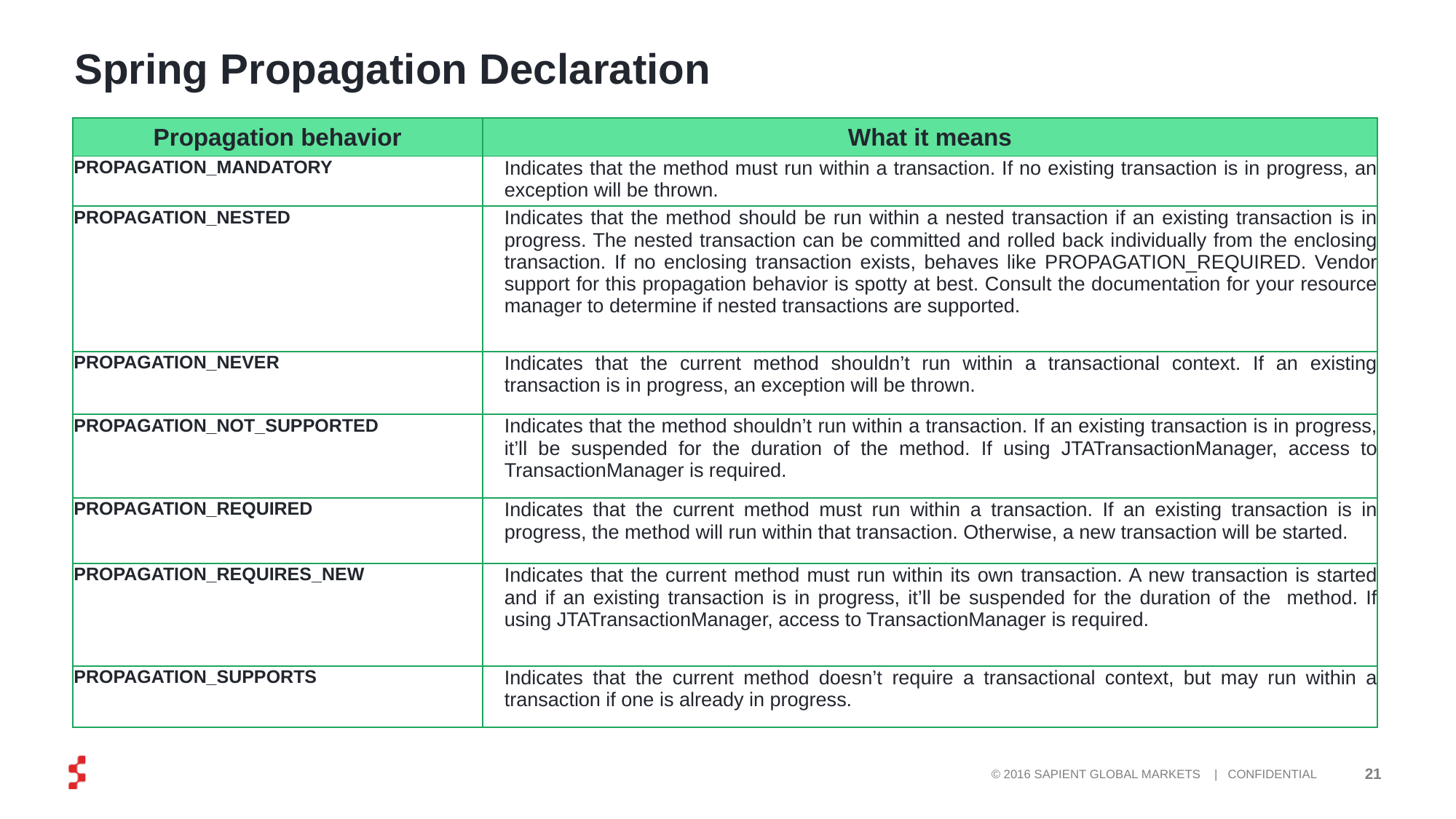

Spring Propagation Declaration
| Propagation behavior | What it means |
| --- | --- |
| PROPAGATION\_MANDATORY | Indicates that the method must run within a transaction. If no existing transaction is in progress, an exception will be thrown. |
| PROPAGATION\_NESTED | Indicates that the method should be run within a nested transaction if an existing transaction is in progress. The nested transaction can be committed and rolled back individually from the enclosing transaction. If no enclosing transaction exists, behaves like PROPAGATION\_REQUIRED. Vendor support for this propagation behavior is spotty at best. Consult the documentation for your resource manager to determine if nested transactions are supported. |
| PROPAGATION\_NEVER | Indicates that the current method shouldn’t run within a transactional context. If an existing transaction is in progress, an exception will be thrown. |
| PROPAGATION\_NOT\_SUPPORTED | Indicates that the method shouldn’t run within a transaction. If an existing transaction is in progress, it’ll be suspended for the duration of the method. If using JTATransactionManager, access to TransactionManager is required. |
| PROPAGATION\_REQUIRED | Indicates that the current method must run within a transaction. If an existing transaction is in progress, the method will run within that transaction. Otherwise, a new transaction will be started. |
| PROPAGATION\_REQUIRES\_NEW | Indicates that the current method must run within its own transaction. A new transaction is started and if an existing transaction is in progress, it’ll be suspended for the duration of the method. If using JTATransactionManager, access to TransactionManager is required. |
| PROPAGATION\_SUPPORTS | Indicates that the current method doesn’t require a transactional context, but may run within a transaction if one is already in progress. |